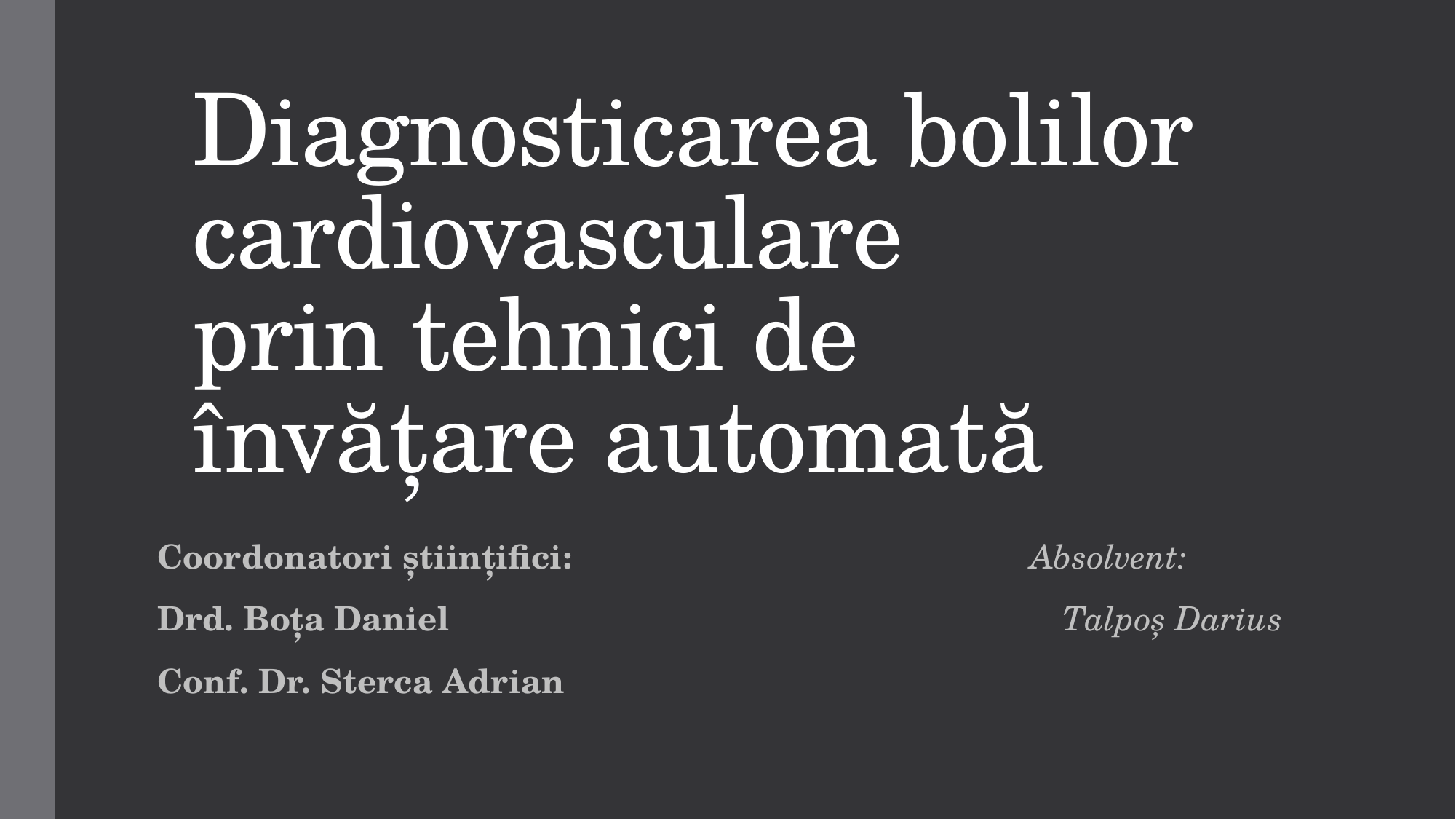

# Diagnosticarea bolilor cardiovasculare prin tehnici de învățare automată
Coordonatori științifici:					Absolvent:
Drd. Boța Daniel					               Talpoș Darius
Conf. Dr. Sterca Adrian